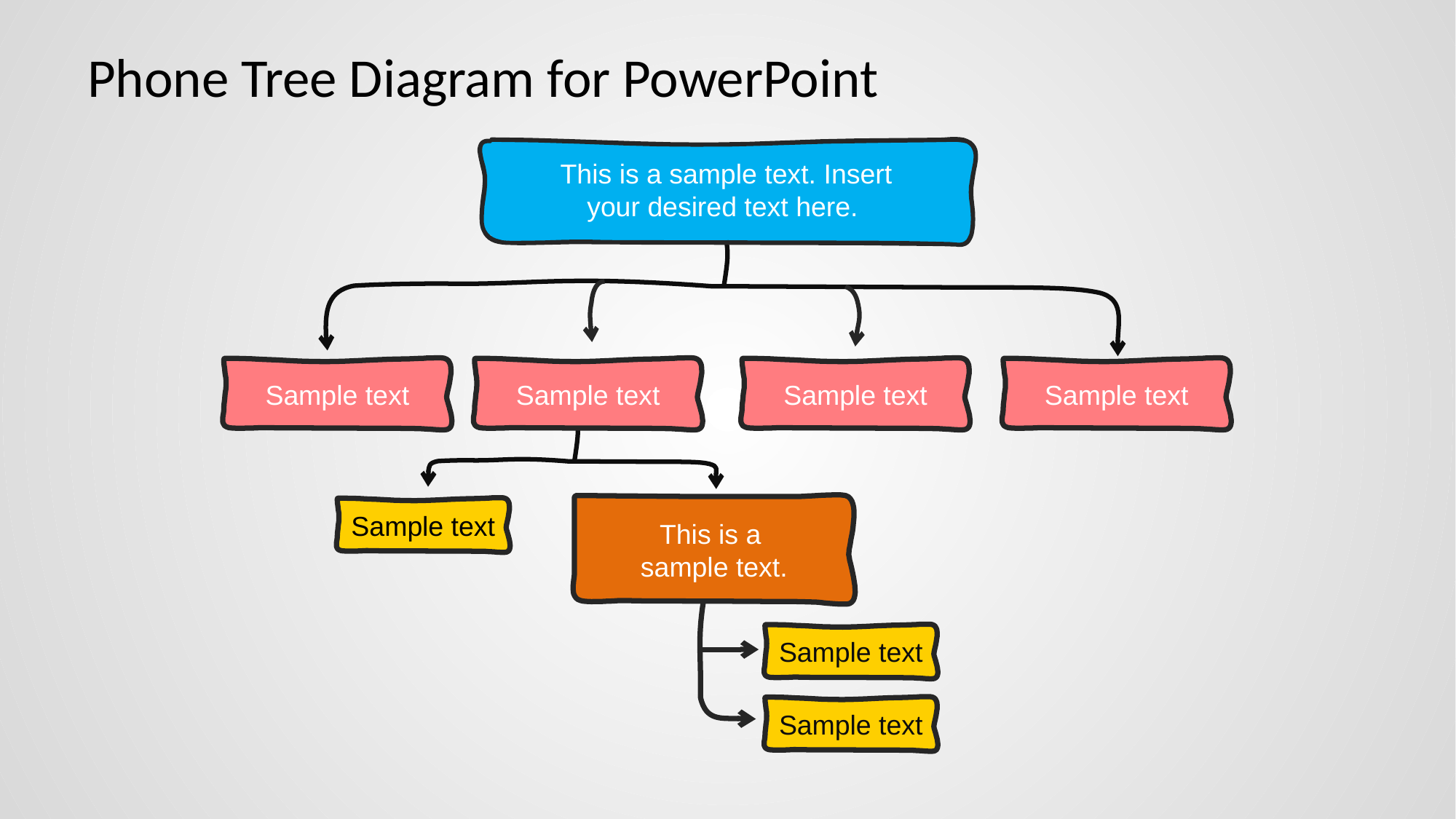

# Phone Tree Diagram for PowerPoint

This is a sample text. Insert your desired text here.

Sample text
Sample text
Sample text
Sample text

This is a
sample text.
Sample text

Sample text

Sample text